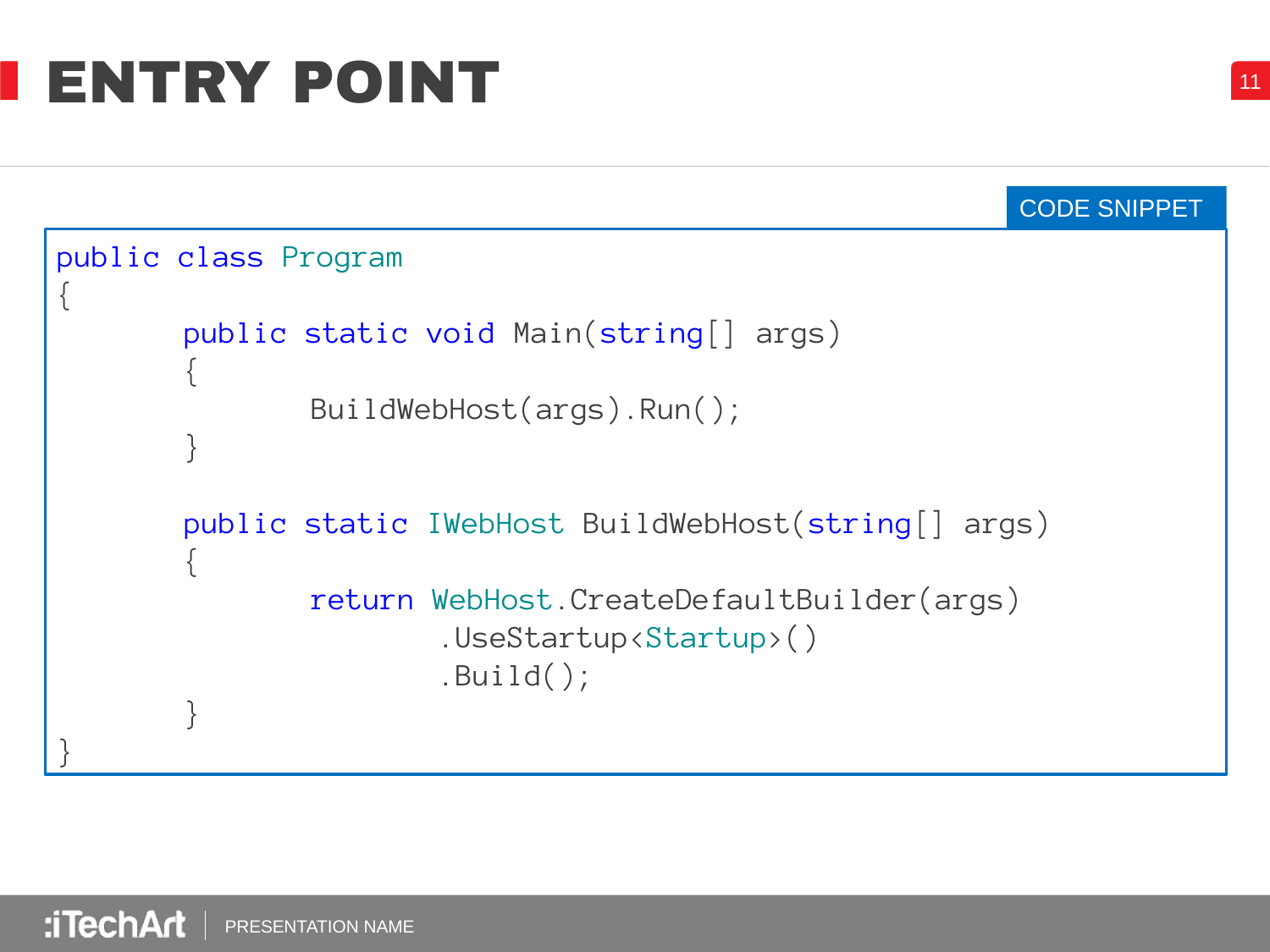

# Entry Point
CODE SNIPPET
public class Program
{
	public static void Main(string[] args)
	{
		BuildWebHost(args).Run();
	}

	public static IWebHost BuildWebHost(string[] args)
	{
		return WebHost.CreateDefaultBuilder(args)
                	.UseStartup<Startup>()
			.Build();
	}
}
PRESENTATION NAME